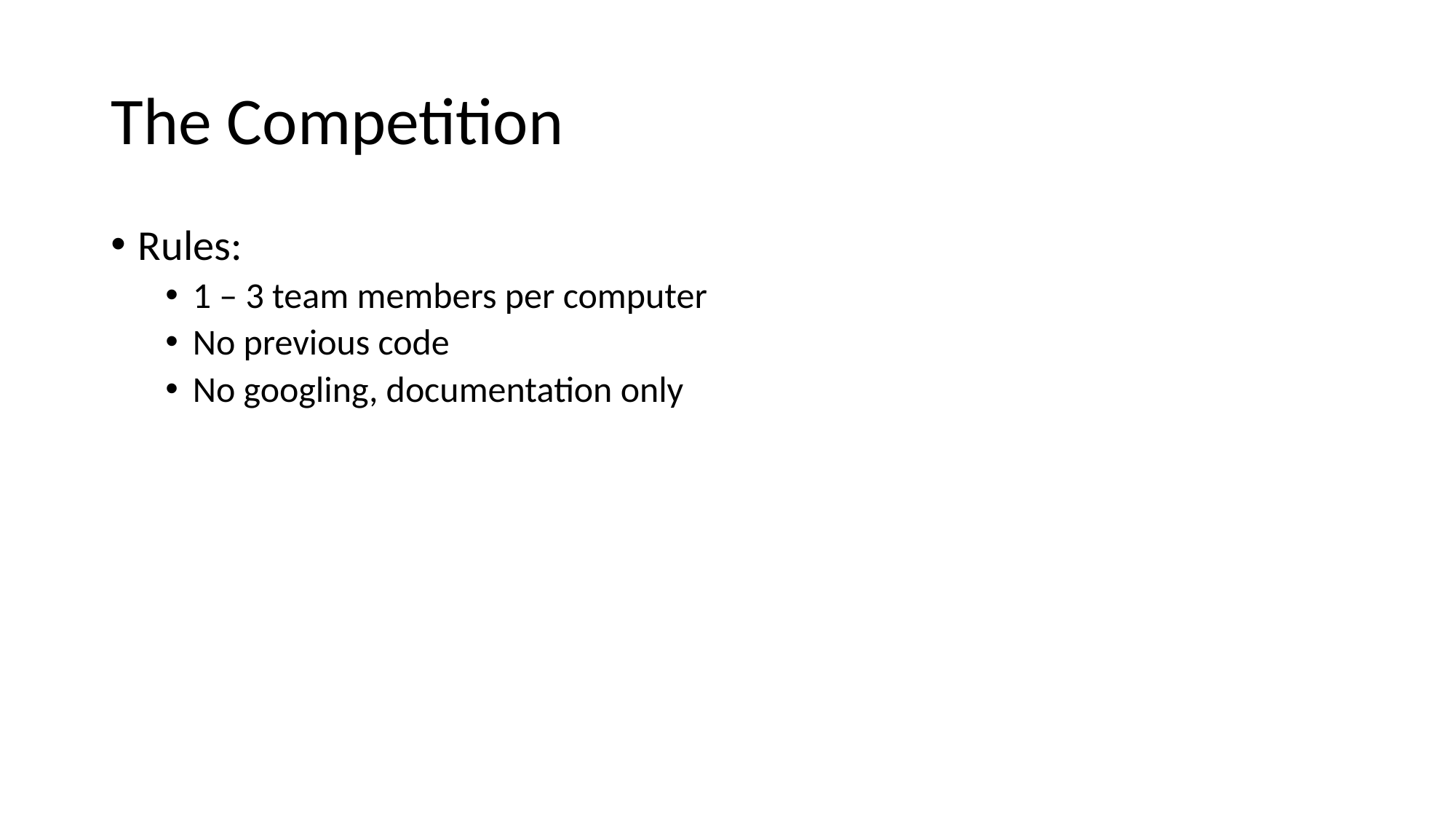

# The Competition
Rules:
1 – 3 team members per computer
No previous code
No googling, documentation only